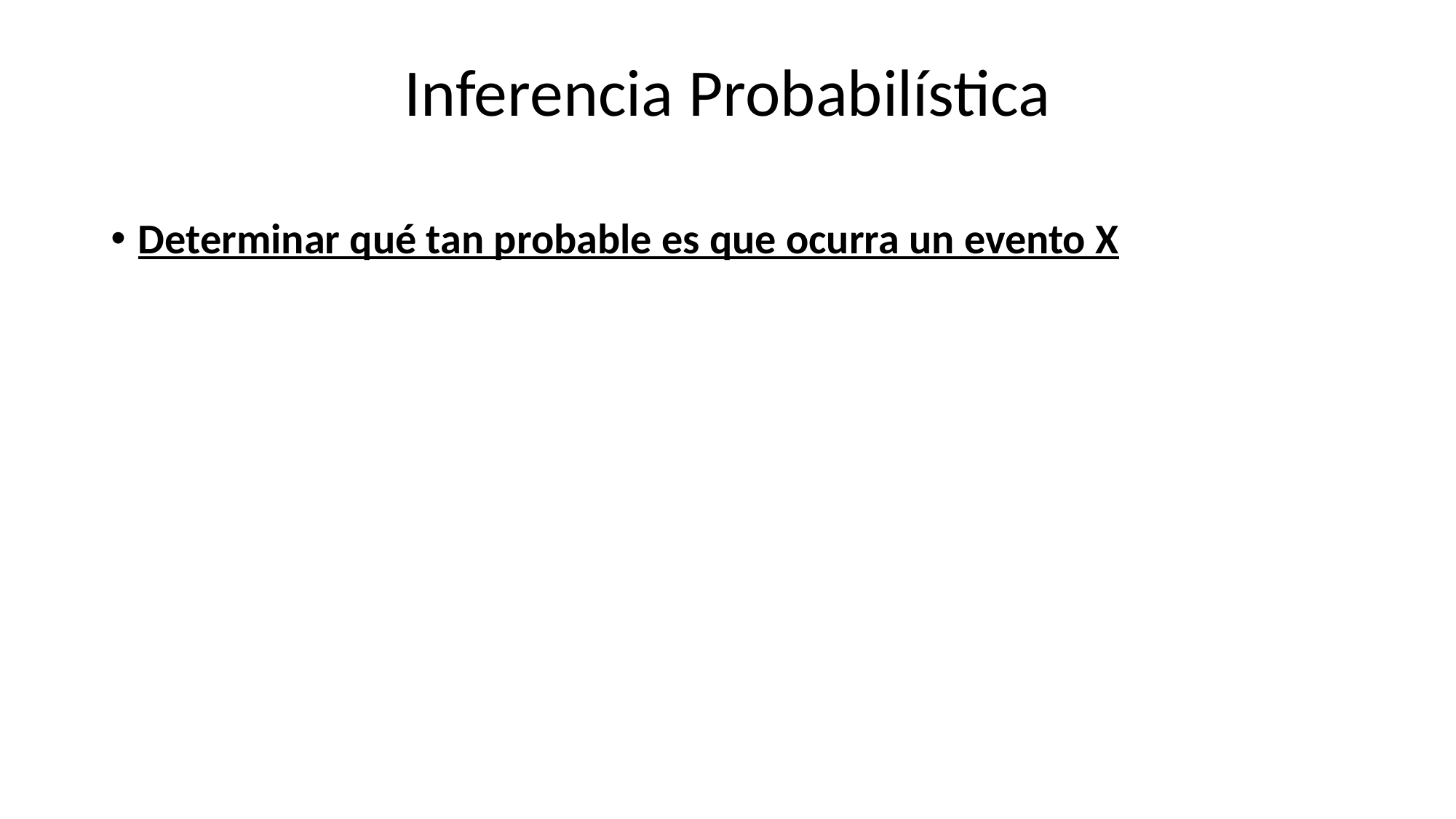

# Inferencia Probabilística

Determinar qué tan probable es que ocurra un evento X